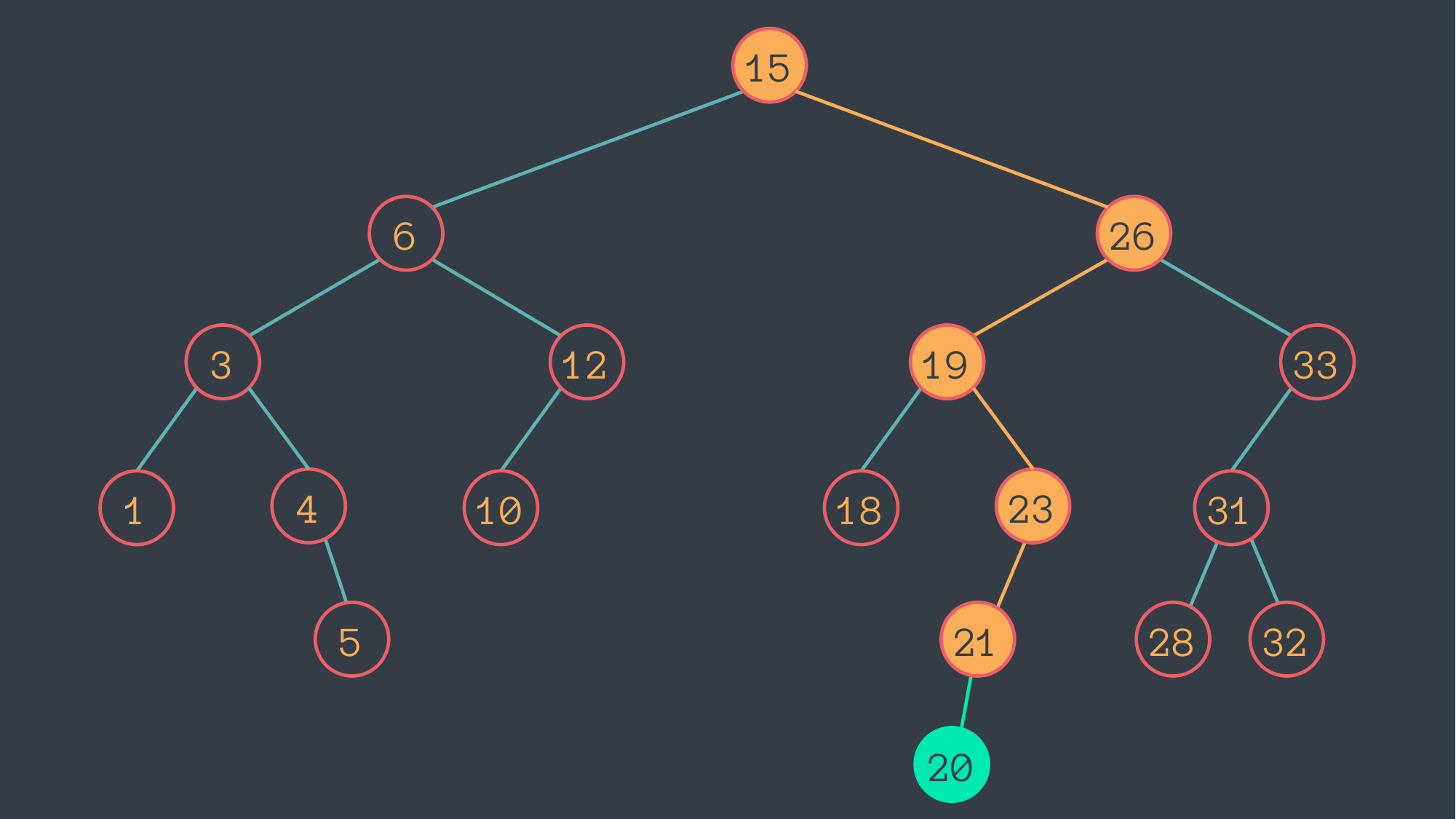

15
6
26
3
12
19
33
4
23
1
10
18
31
5
21
28
32
20